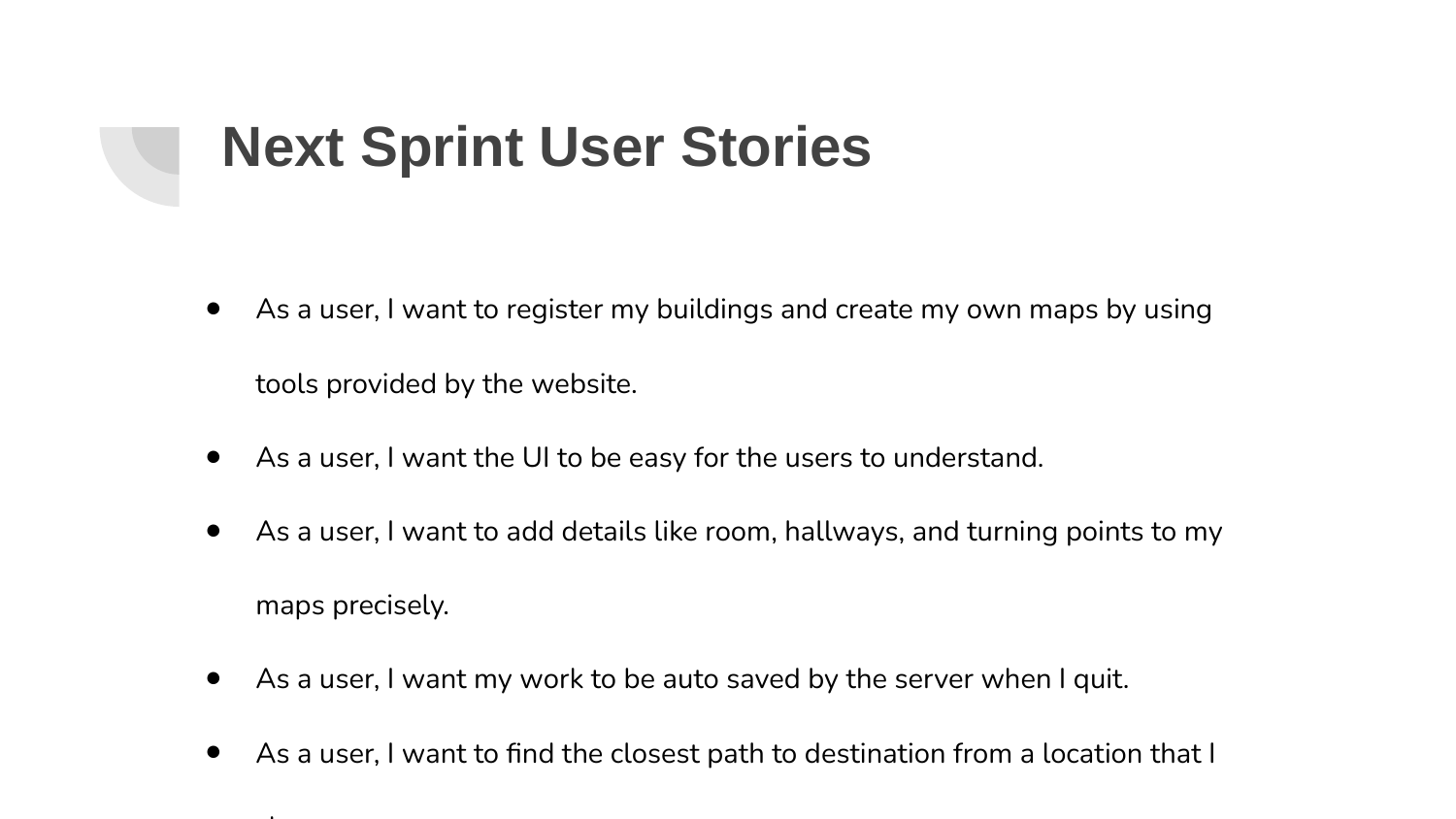

# Next Sprint User Stories
As a user, I want to register my buildings and create my own maps by using tools provided by the website.
As a user, I want the UI to be easy for the users to understand.
As a user, I want to add details like room, hallways, and turning points to my maps precisely.
As a user, I want my work to be auto saved by the server when I quit.
As a user, I want to find the closest path to destination from a location that I choose.